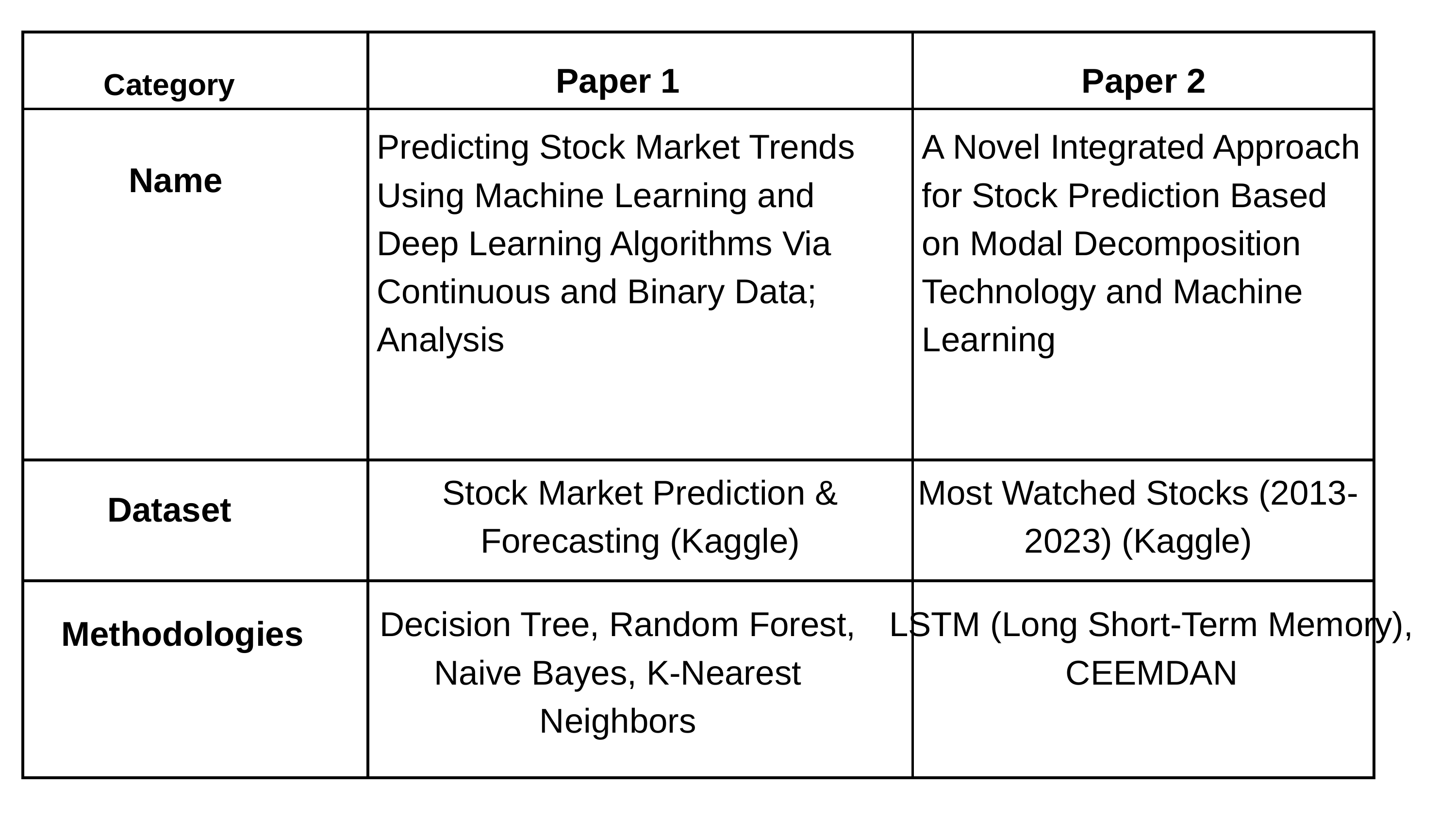

|  |  |  |
| --- | --- | --- |
|  |  |  |
|  |  |  |
|  |  |  |
Paper 2
Paper 1
Category
A Novel Integrated Approach for Stock Prediction Based on Modal Decomposition Technology and Machine Learning
Predicting Stock Market Trends Using Machine Learning and Deep Learning Algorithms Via Continuous and Binary Data;  Analysis
Name
Stock Market Prediction & Forecasting (Kaggle)
Most Watched Stocks (2013-2023) (Kaggle)
Dataset
Decision Tree, Random Forest, Naive Bayes, K-Nearest Neighbors
LSTM (Long Short-Term Memory), CEEMDAN
Methodologies